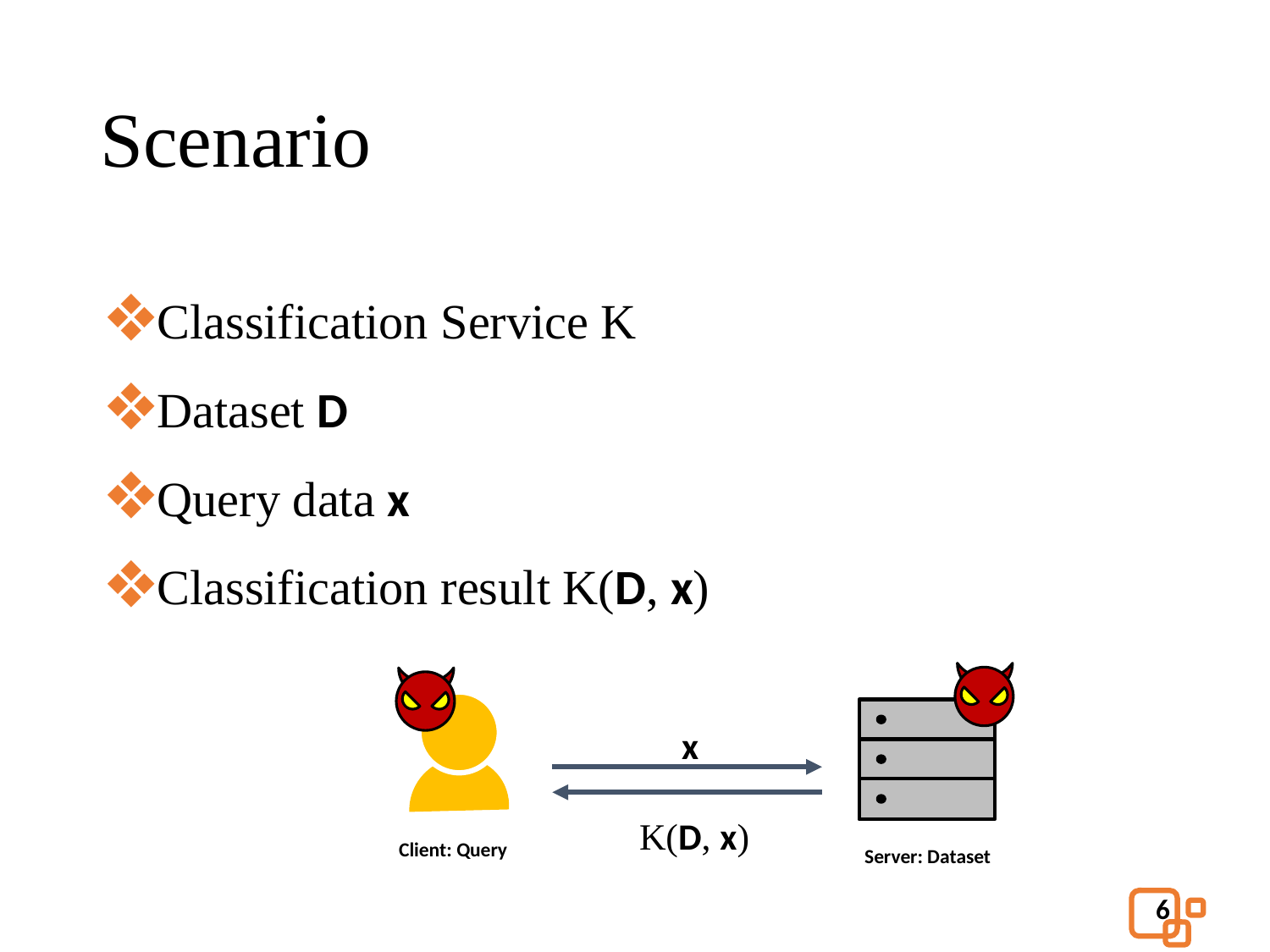

# Scenario
Classification Service K
Dataset D
Query data x
Classification result K(D, x)

x
K(D, x)

Client: Query
Server: Dataset